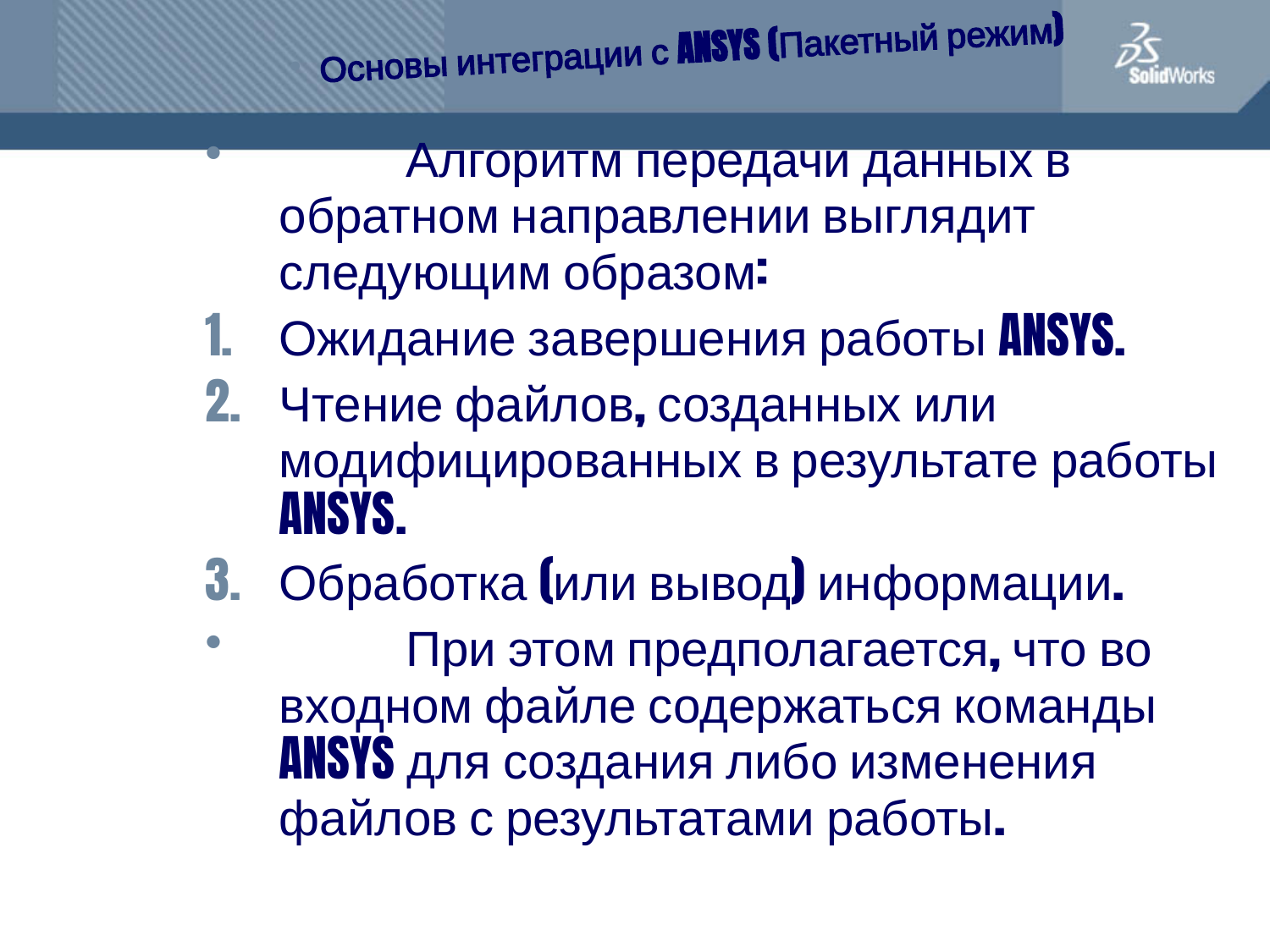

Основы интеграции с ANSYS (Пакетный режим)
	Алгоритм передачи данных в обратном направлении выглядит следующим образом:
Ожидание завершения работы ANSYS.
Чтение файлов, созданных или модифицированных в результате работы ANSYS.
Обработка (или вывод) информации.
	При этом предполагается, что во входном файле содержаться команды ANSYS для создания либо изменения файлов с результатами работы.